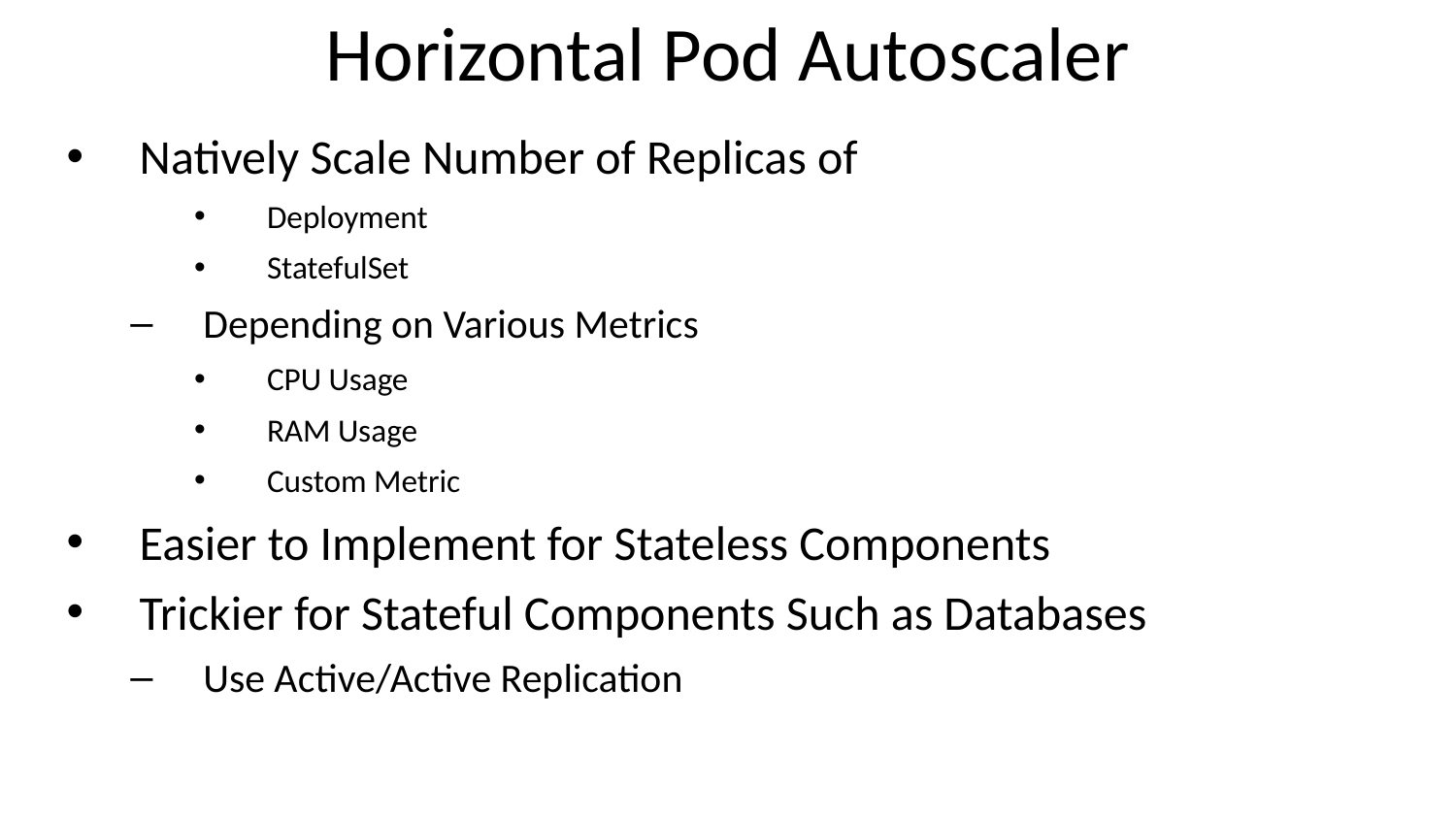

# Horizontal Pod Autoscaler
Natively Scale Number of Replicas of
Deployment
StatefulSet
Depending on Various Metrics
CPU Usage
RAM Usage
Custom Metric
Easier to Implement for Stateless Components
Trickier for Stateful Components Such as Databases
Use Active/Active Replication